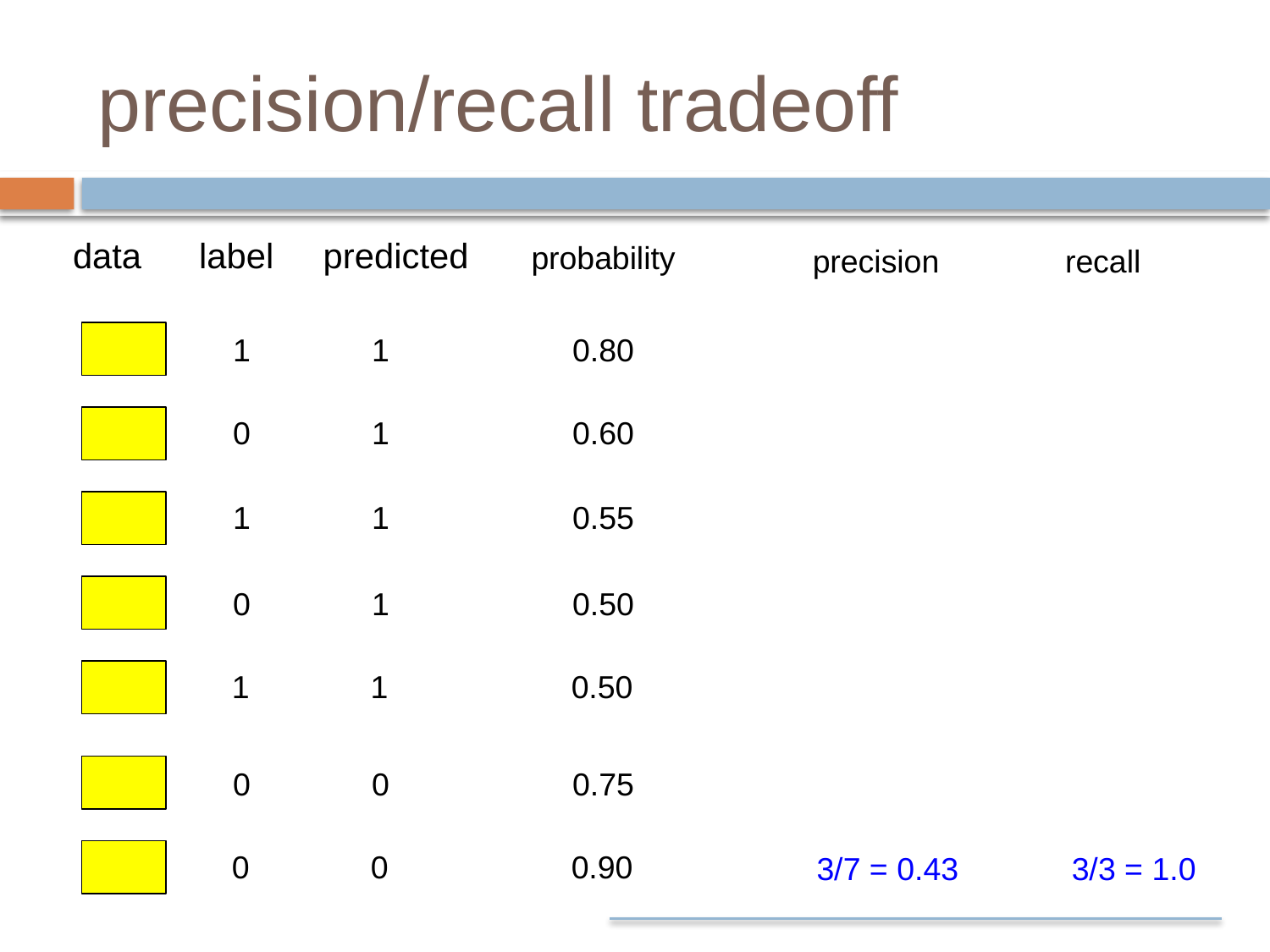

# precision/recall tradeoff
data
label
predicted
probability
precision
recall

1
1
0.80

0
1
0.60

1
1
0.55

0
1
0.50

1
1
0.50

0
0
0.75

0
0
0.90
3/7 = 0.43
3/3 = 1.0